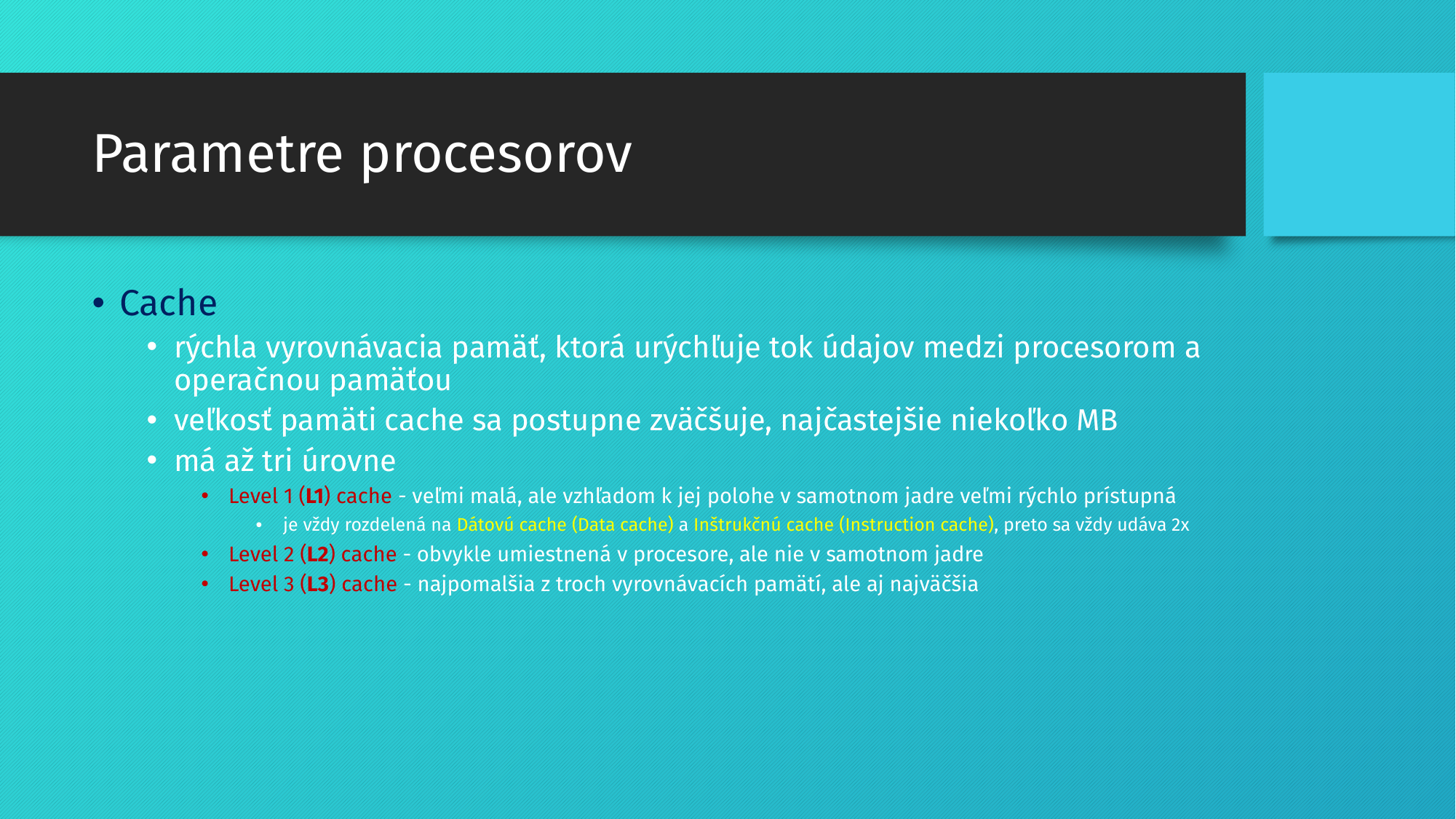

# Parametre procesorov
Cache
rýchla vyrovnávacia pamäť, ktorá urýchľuje tok údajov medzi procesorom a operačnou pamäťou
veľkosť pamäti cache sa postupne zväčšuje, najčastejšie niekoľko MB
má až tri úrovne
Level 1 (L1) cache - veľmi malá, ale vzhľadom k jej polohe v samotnom jadre veľmi rýchlo prístupná
je vždy rozdelená na Dátovú cache (Data cache) a Inštrukčnú cache (Instruction cache), preto sa vždy udáva 2x
Level 2 (L2) cache - obvykle umiestnená v procesore, ale nie v samotnom jadre
Level 3 (L3) cache - najpomalšia z troch vyrovnávacích pamätí, ale aj najväčšia